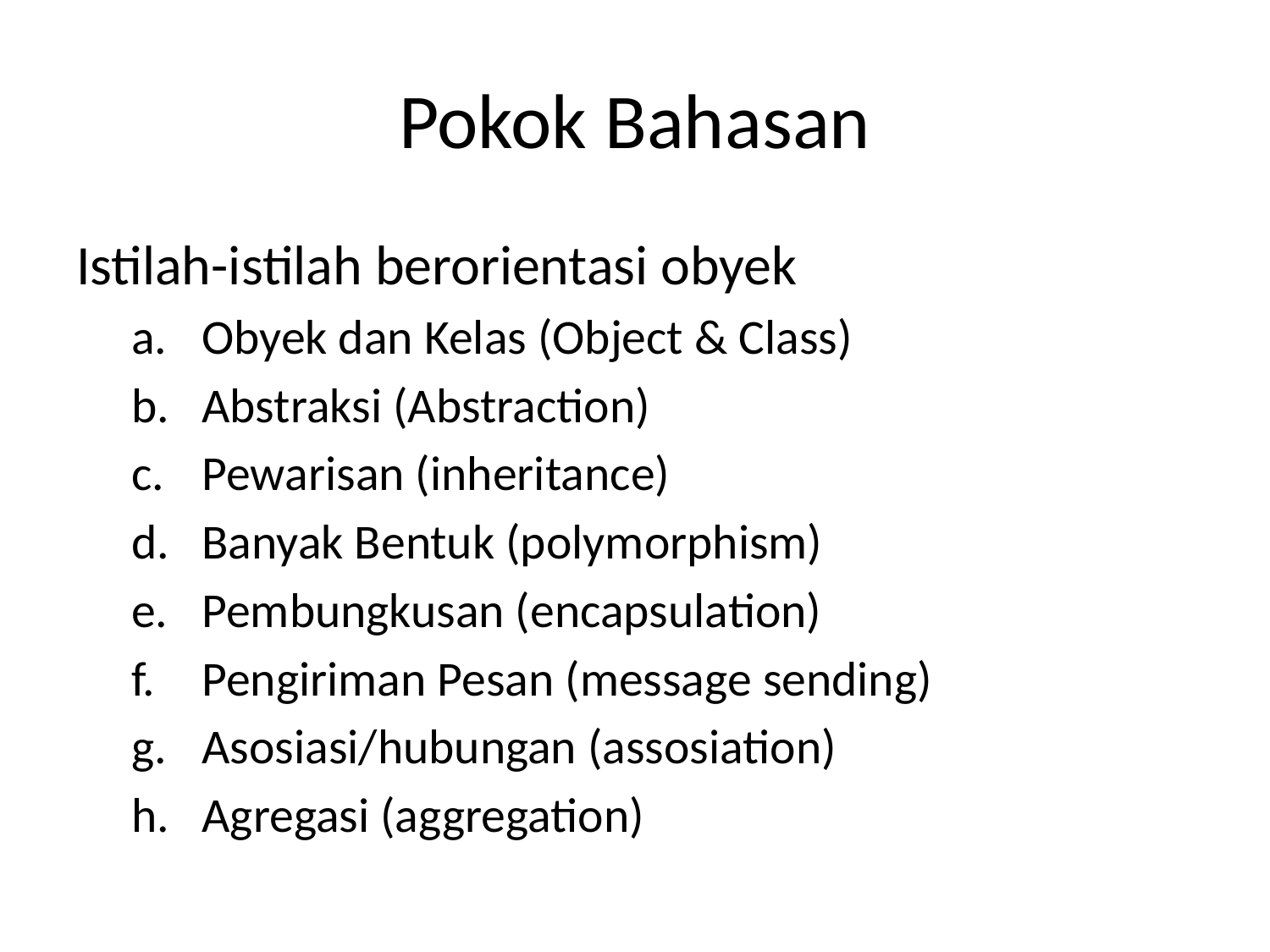

# Pokok Bahasan
Istilah-istilah berorientasi obyek
Obyek dan Kelas (Object & Class)
Abstraksi (Abstraction)
Pewarisan (inheritance)
Banyak Bentuk (polymorphism)
Pembungkusan (encapsulation)
Pengiriman Pesan (message sending)
Asosiasi/hubungan (assosiation)
Agregasi (aggregation)